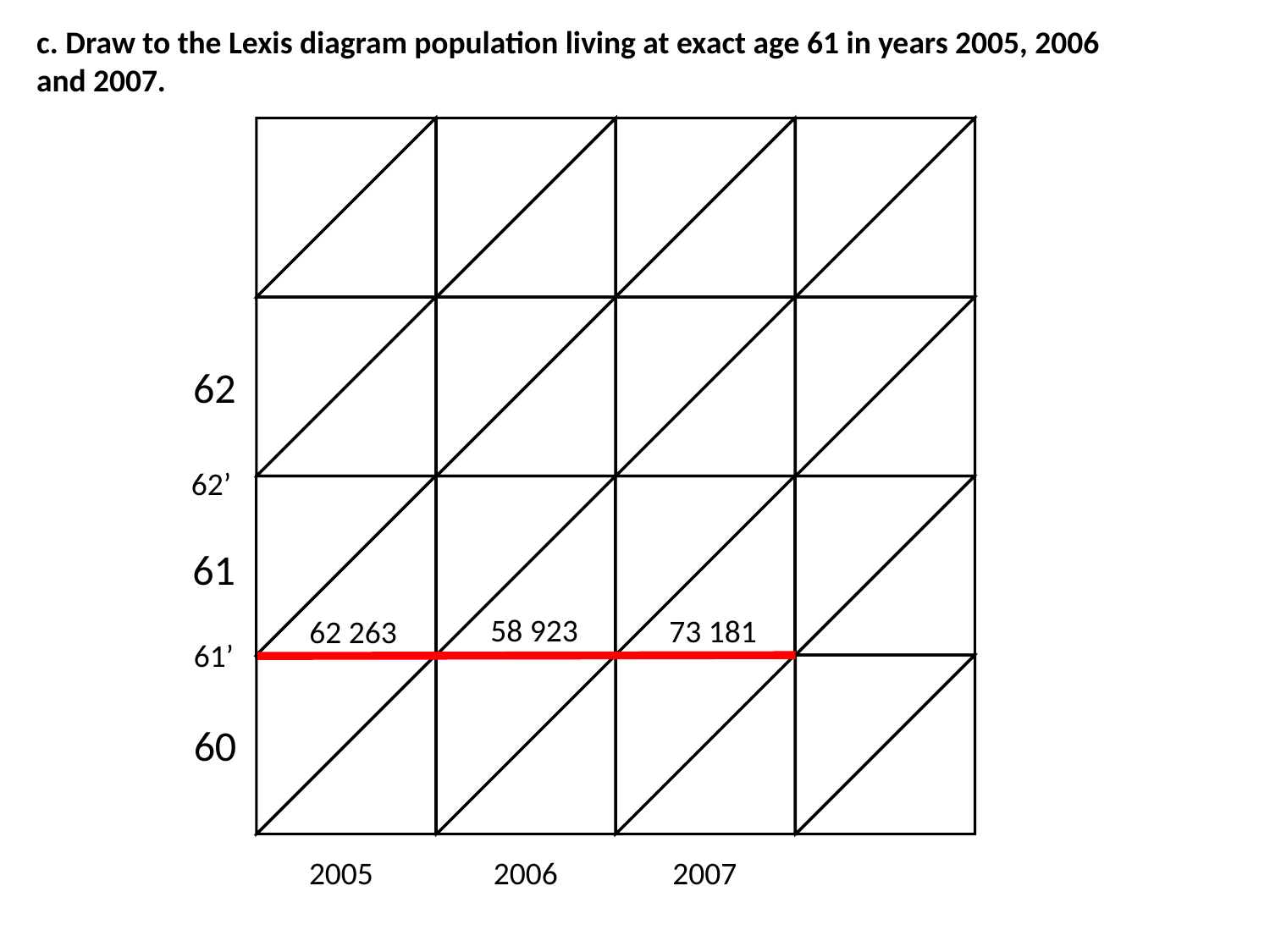

c. Draw to the Lexis diagram population living at exact age 61 in years 2005, 2006 and 2007.

62
62’

61
58 923
73 181
62 263
61’

60
2005
2006
2007